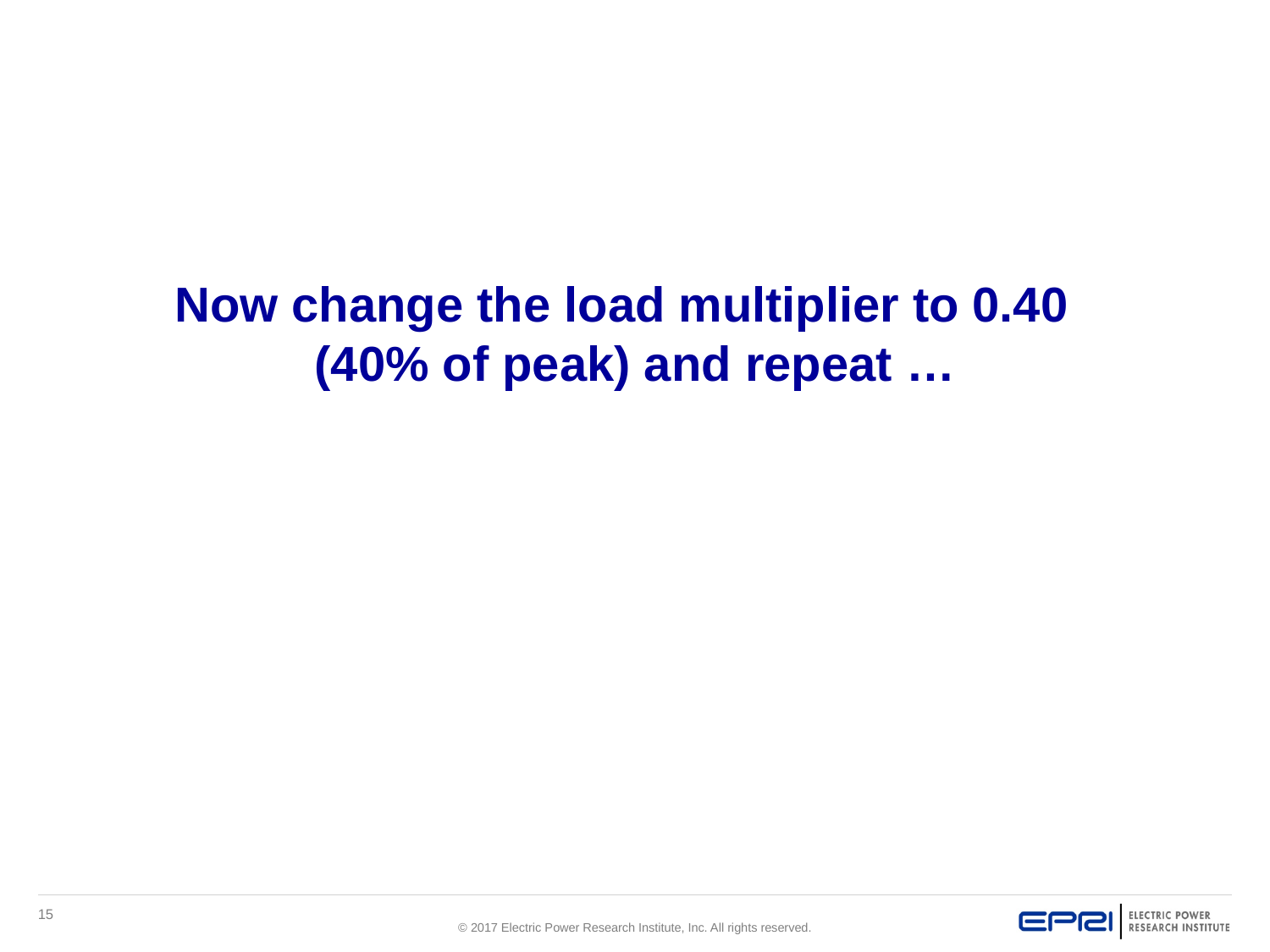

# Now change the load multiplier to 0.40 (40% of peak) and repeat …